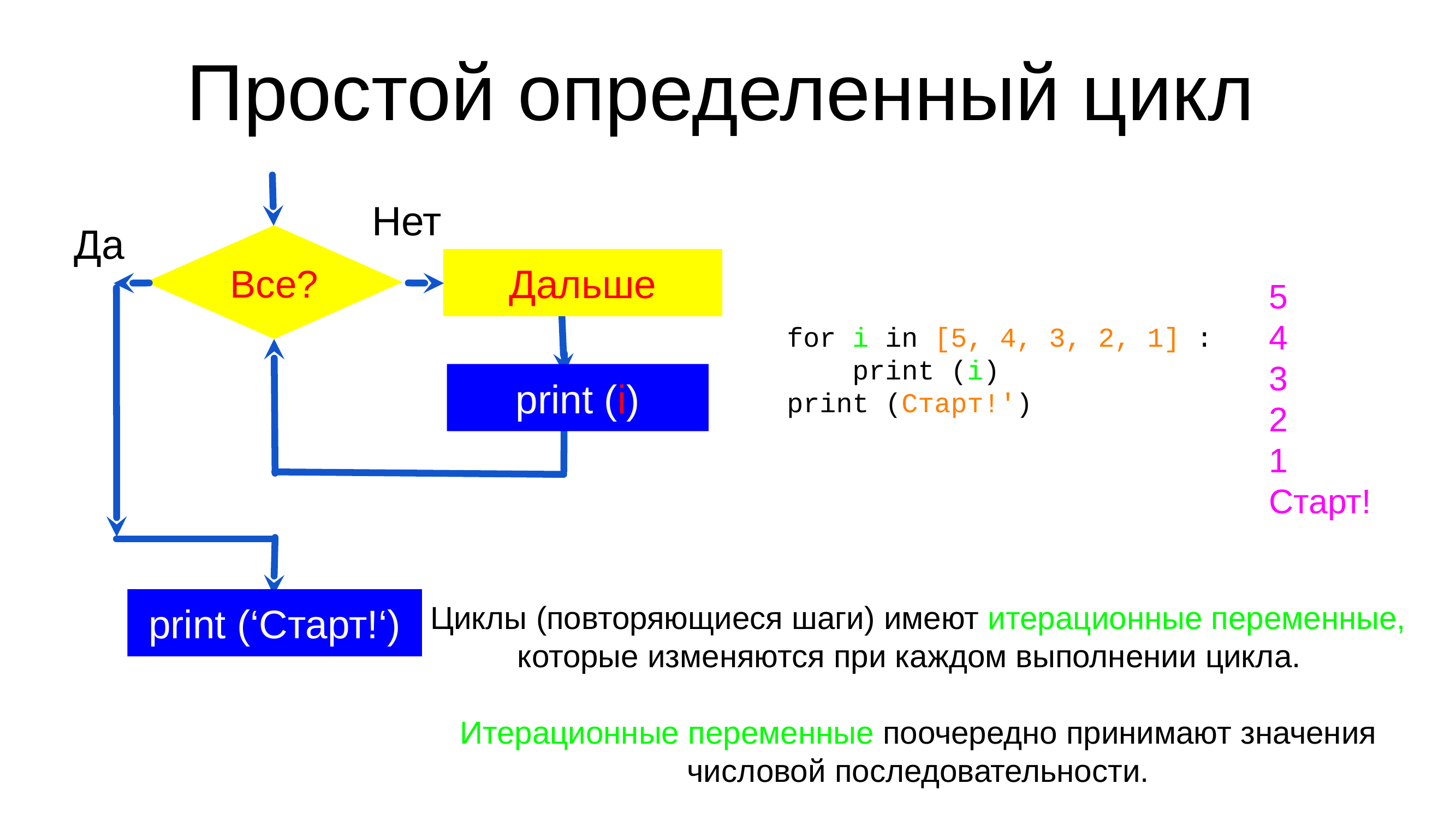

# Простой определенный цикл
Нет
Да
Все?
Дальше
5
4
3
2
1
Старт!
for i in [5, 4, 3, 2, 1] :
    print (i)
print (Старт!')
print (i)
print (‘Старт!‘)
Циклы (повторяющиеся шаги) имеют итерационные переменные, которые изменяются при каждом выполнении цикла.

Итерационные переменные поочередно принимают значения числовой последовательности.